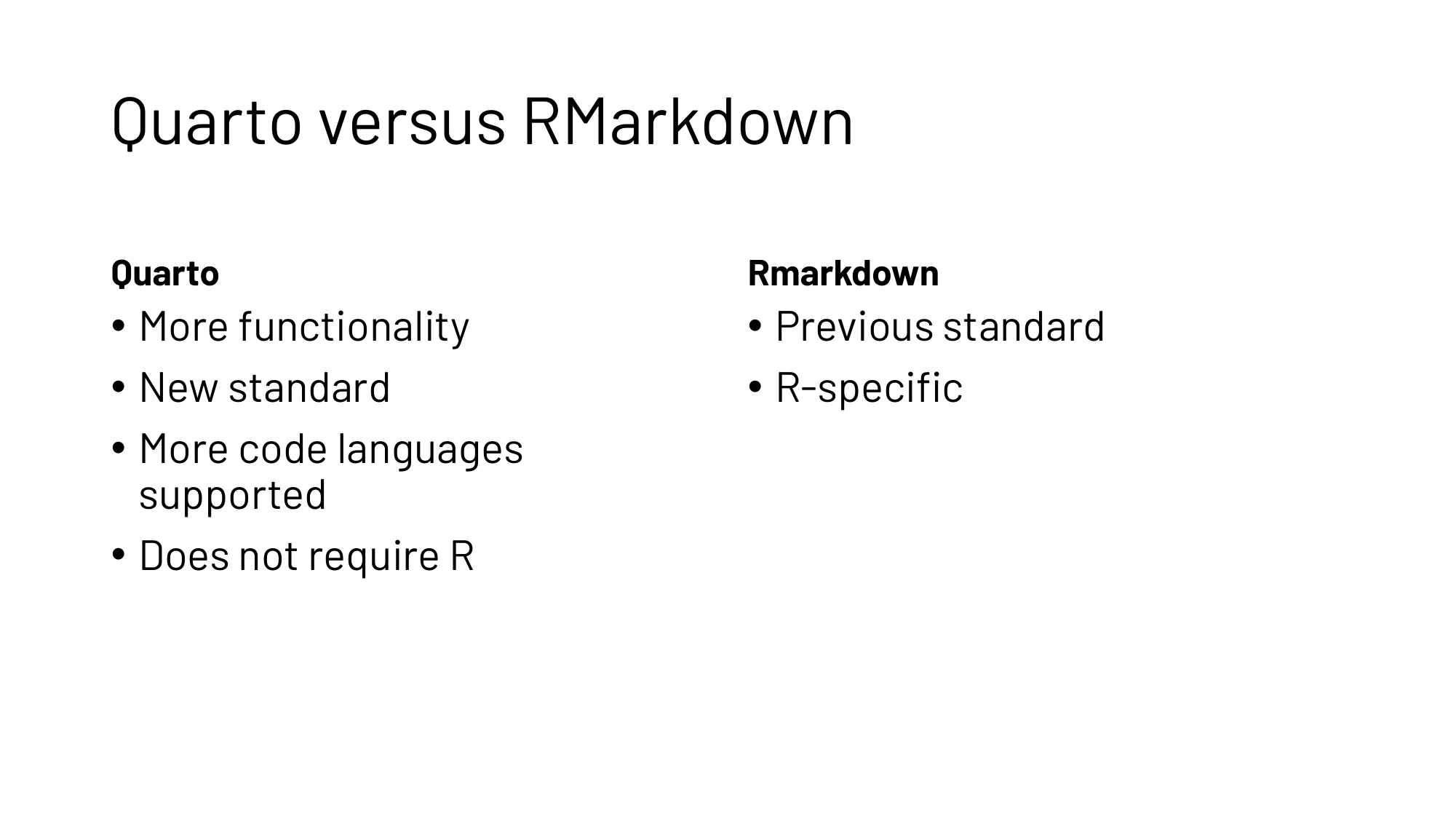

# Quarto versus RMarkdown
Quarto
Rmarkdown
More functionality
New standard
More code languages supported
Does not require R
Previous standard
R-specific